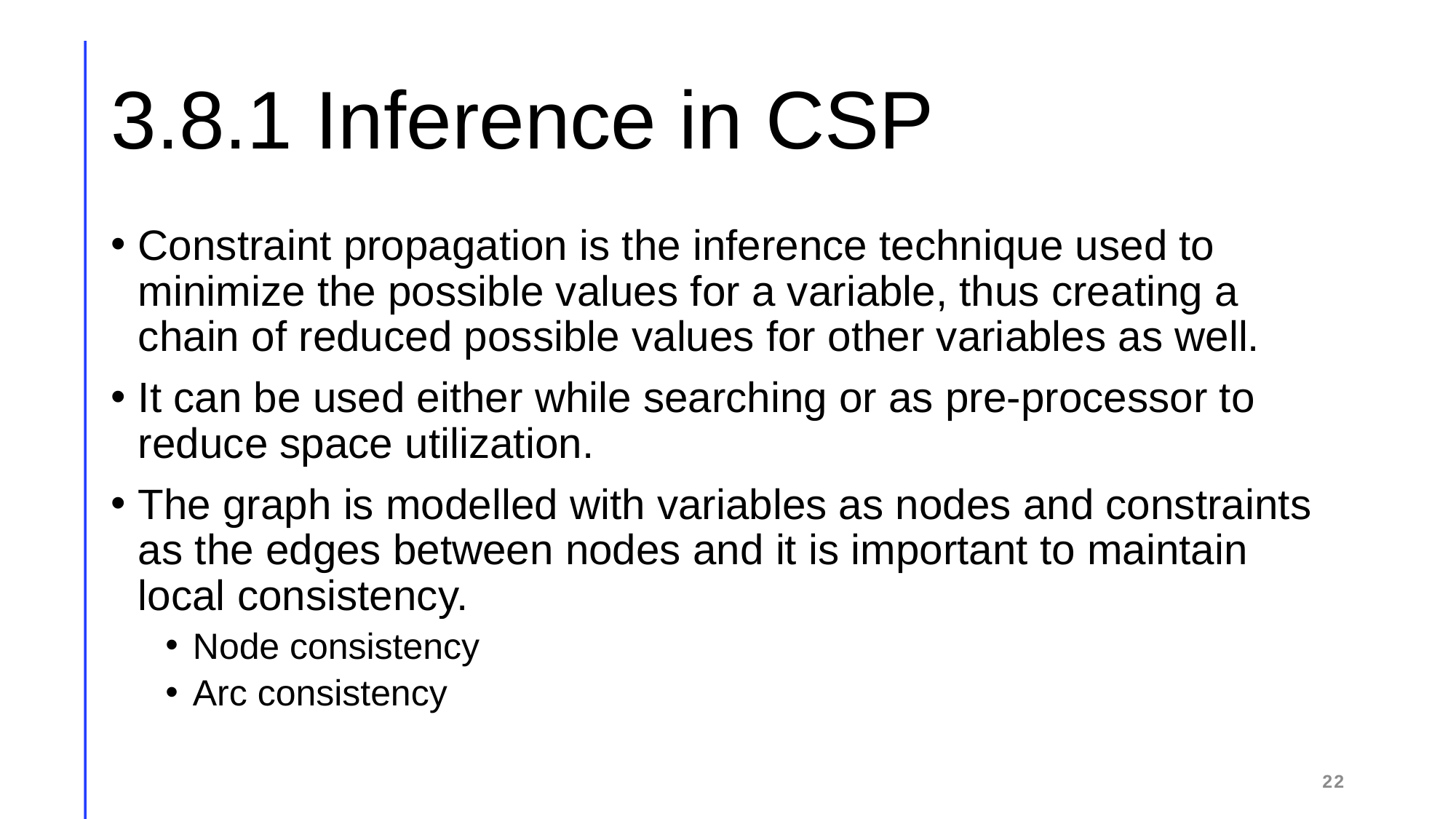

# 3.8.1 Inference in CSP
Constraint propagation is the inference technique used to minimize the possible values for a variable, thus creating a chain of reduced possible values for other variables as well.
It can be used either while searching or as pre-processor to reduce space utilization.
The graph is modelled with variables as nodes and constraints as the edges between nodes and it is important to maintain local consistency.
Node consistency
Arc consistency

22